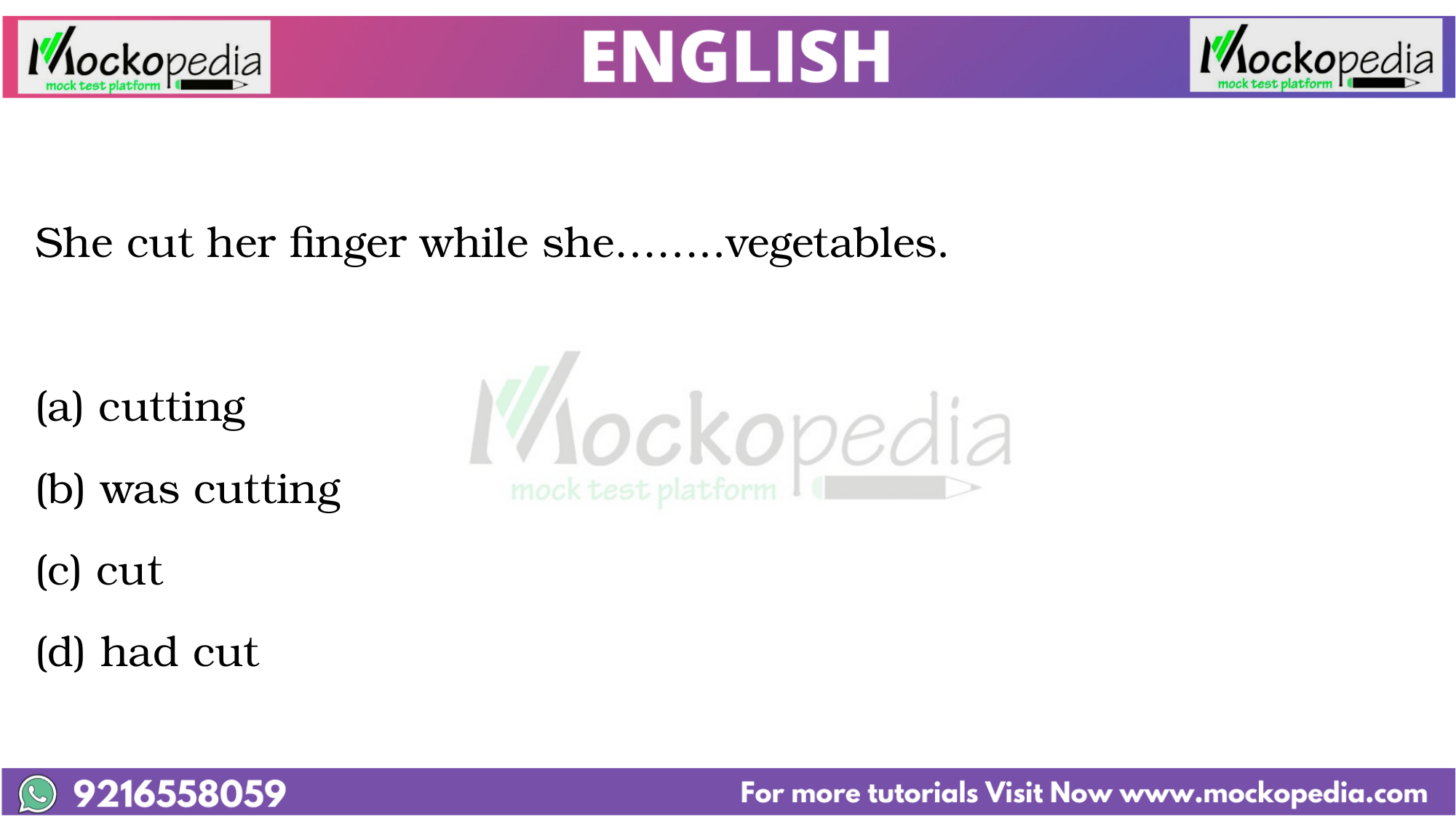

#

She cut her finger while she……..vegetables.

(a) cutting
(b) was cutting
(c) cut
(d) had cut